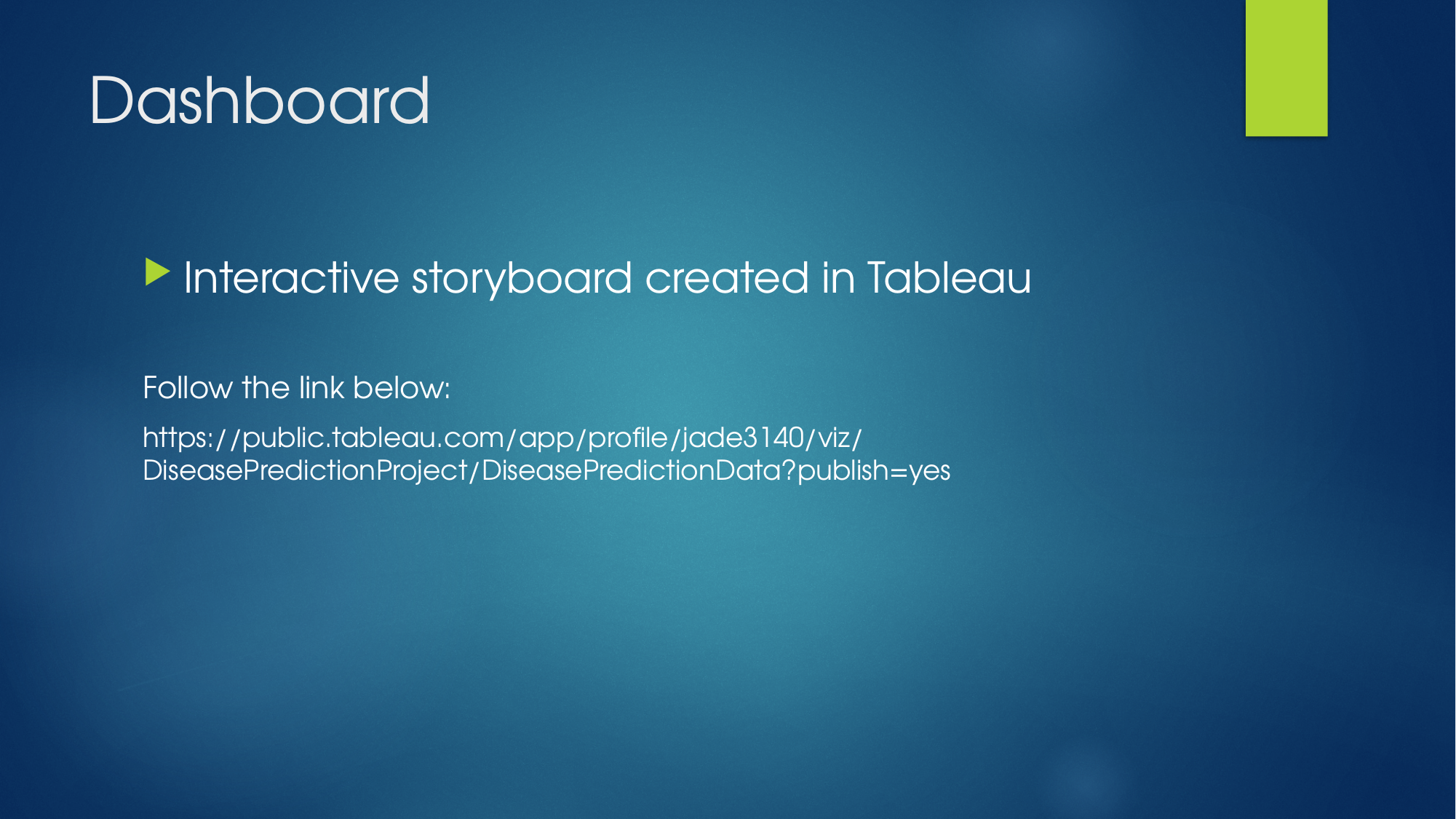

# Dashboard
Interactive storyboard created in Tableau

Follow the link below:
https://public.tableau.com/app/profile/jade3140/viz/DiseasePredictionProject/DiseasePredictionData?publish=yes